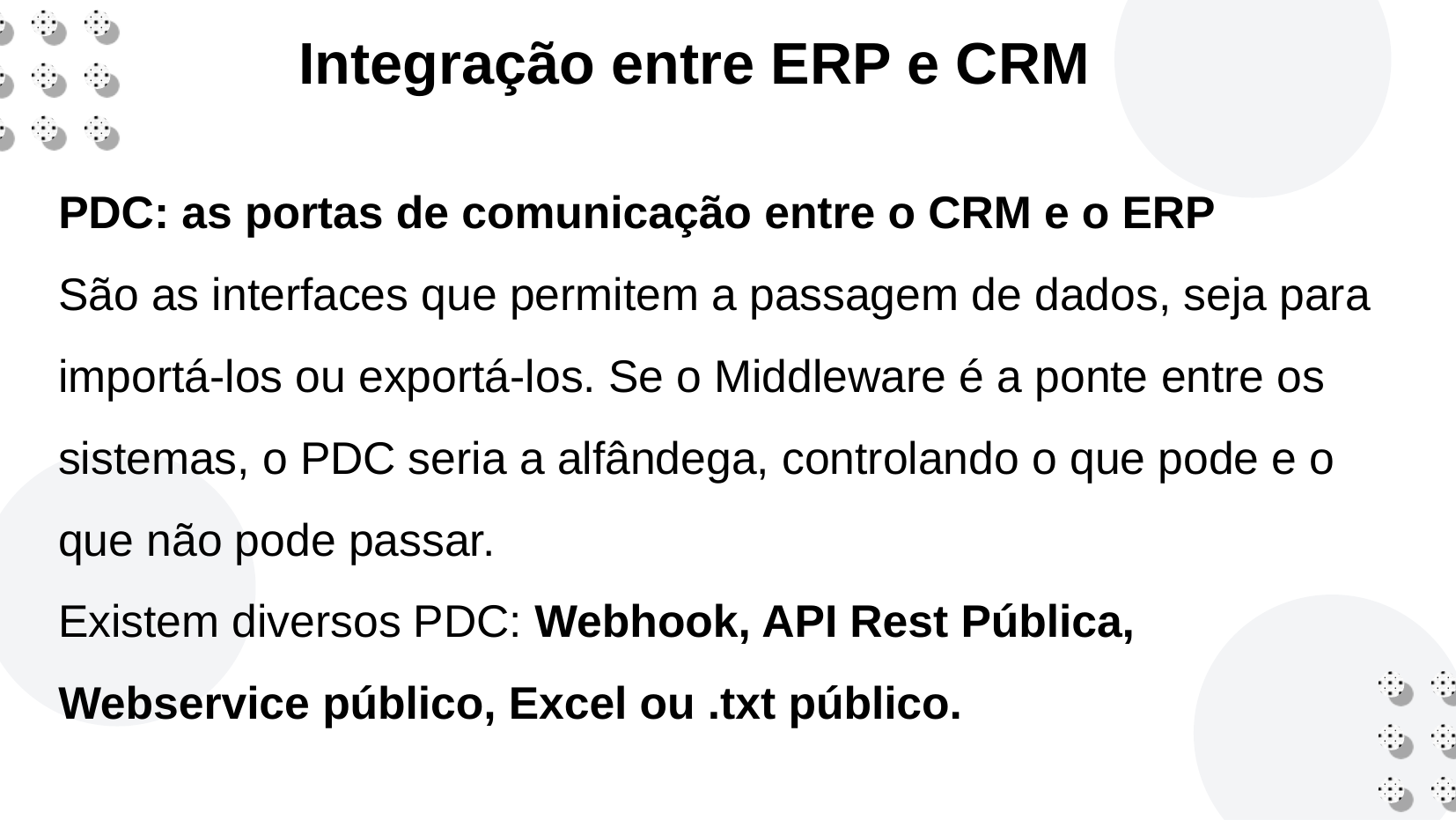

Integração entre ERP e CRM
PDC: as portas de comunicação entre o CRM e o ERP
São as interfaces que permitem a passagem de dados, seja para importá-los ou exportá-los. Se o Middleware é a ponte entre os sistemas, o PDC seria a alfândega, controlando o que pode e o que não pode passar.
Existem diversos PDC: Webhook, API Rest Pública, Webservice público, Excel ou .txt público.